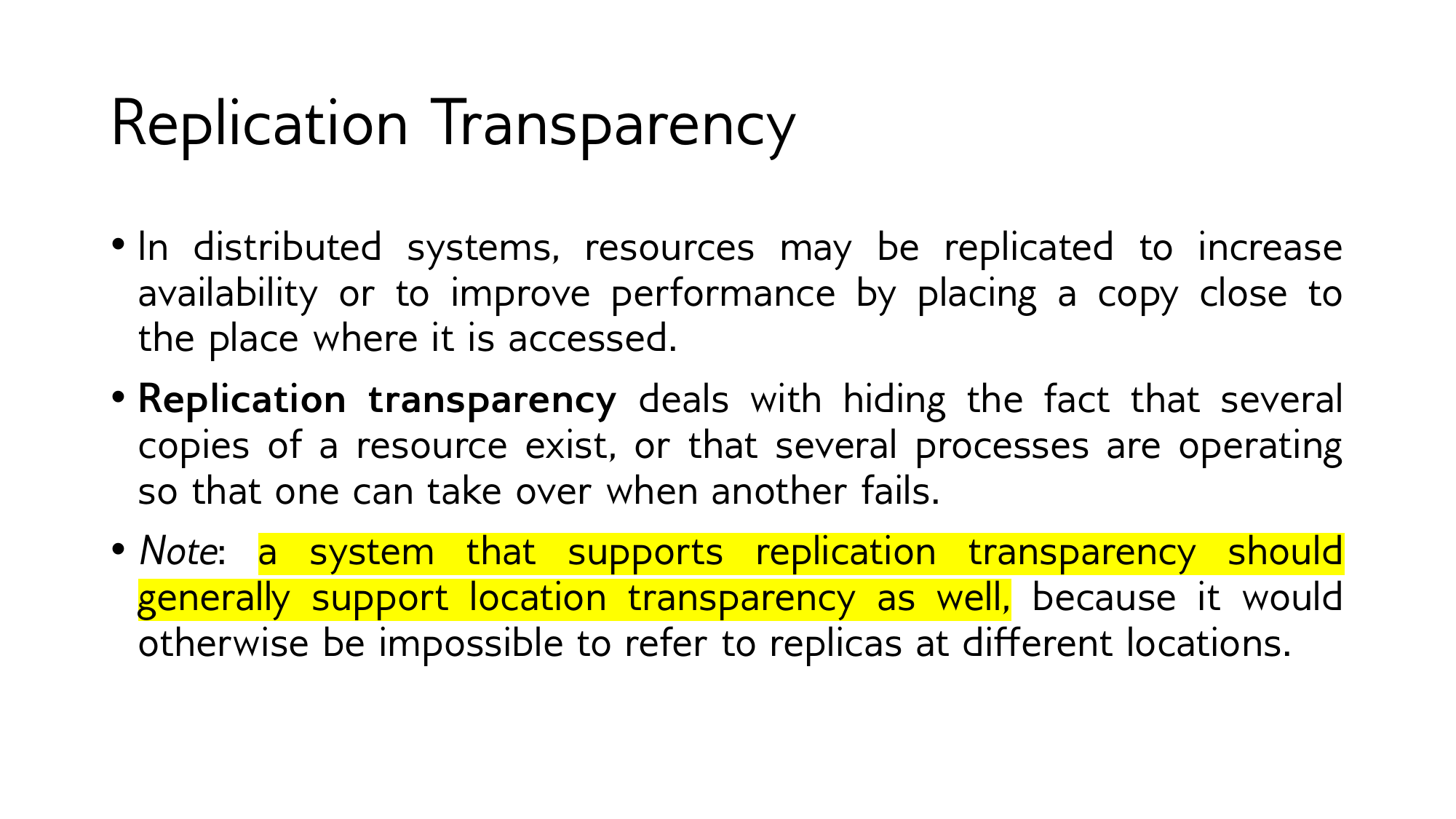

# Replication Transparency
In distributed systems, resources may be replicated to increase availability or to improve performance by placing a copy close to the place where it is accessed.
Replication transparency deals with hiding the fact that several copies of a resource exist, or that several processes are operating so that one can take over when another fails.
Note: a system that supports replication transparency should generally support location transparency as well, because it would otherwise be impossible to refer to replicas at different locations.